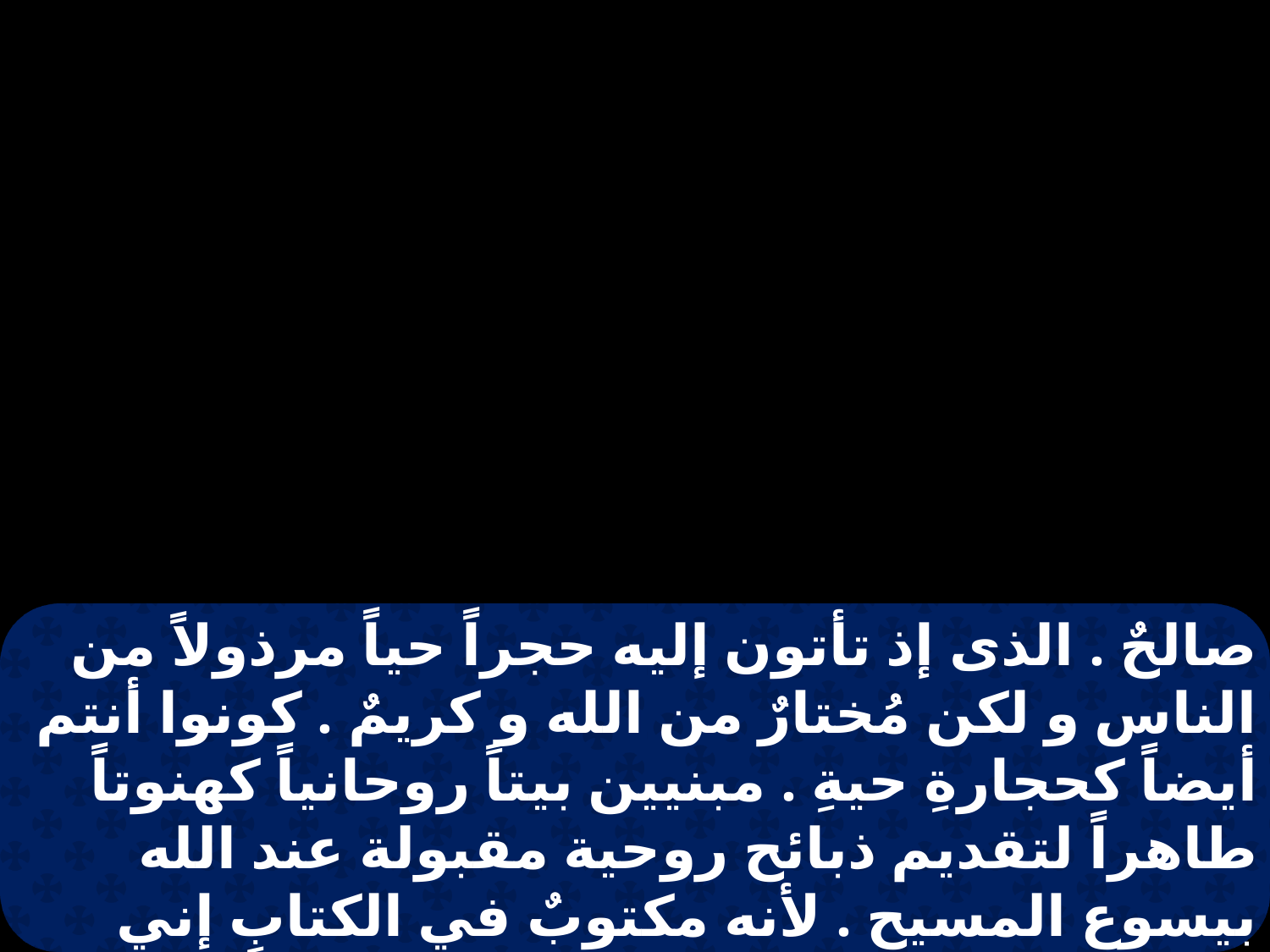

صالحٌ . الذى إذ تأتون إليه حجراً حياً مرذولاً من الناس و لكن مُختارٌ من الله و كريمٌ . كونوا أنتم أيضاً كحجارةِ حيةِ . مبنيين بيتاً روحانياً كهنوتاً طاهراً لتقديم ذبائح روحية مقبولة عند الله بيسوع المسيح . لأنه مكتوبٌ في الكتابِ إني هانذا